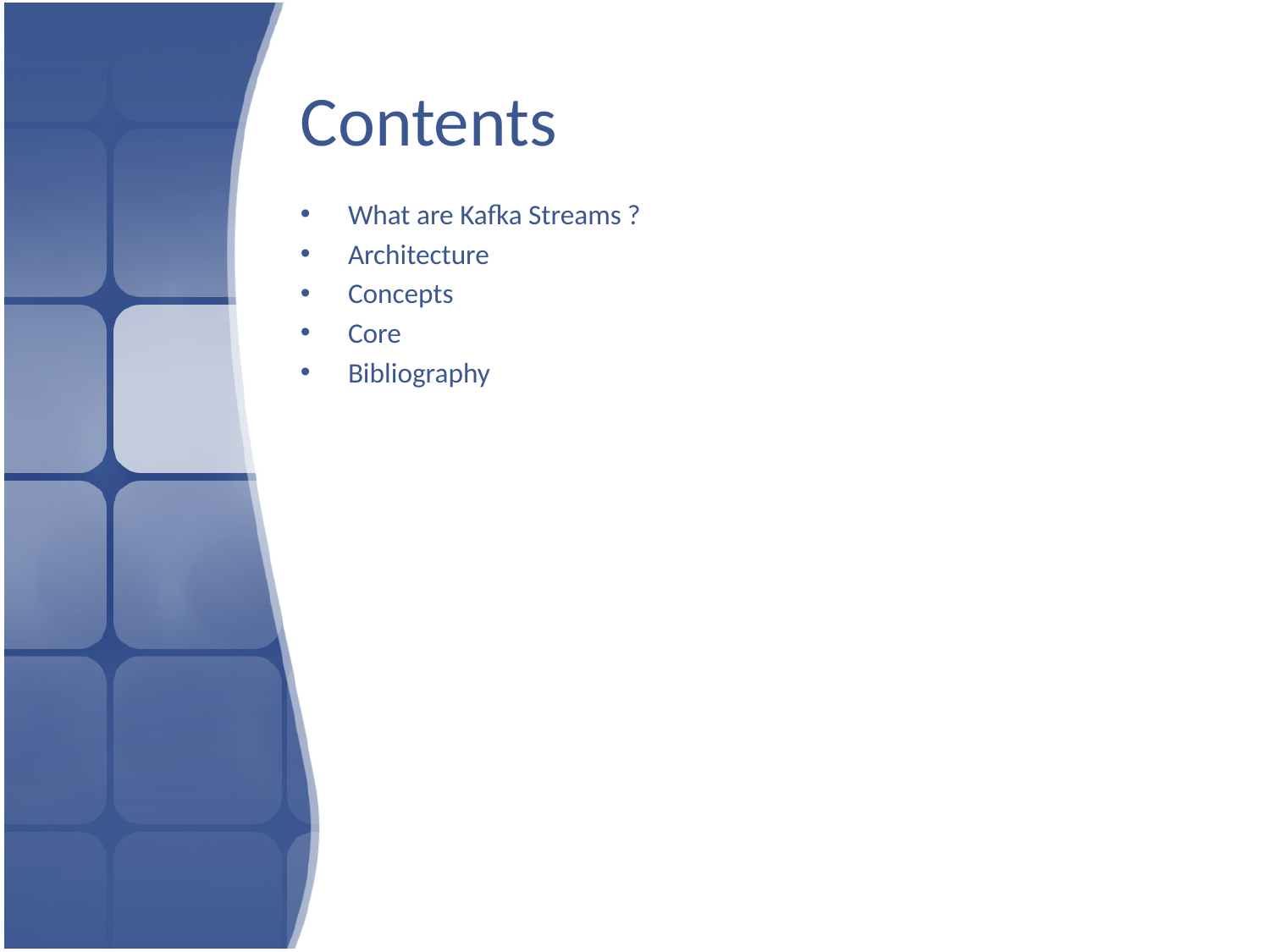

# Contents
What are Kafka Streams ?
Architecture
Concepts
Core
Bibliography